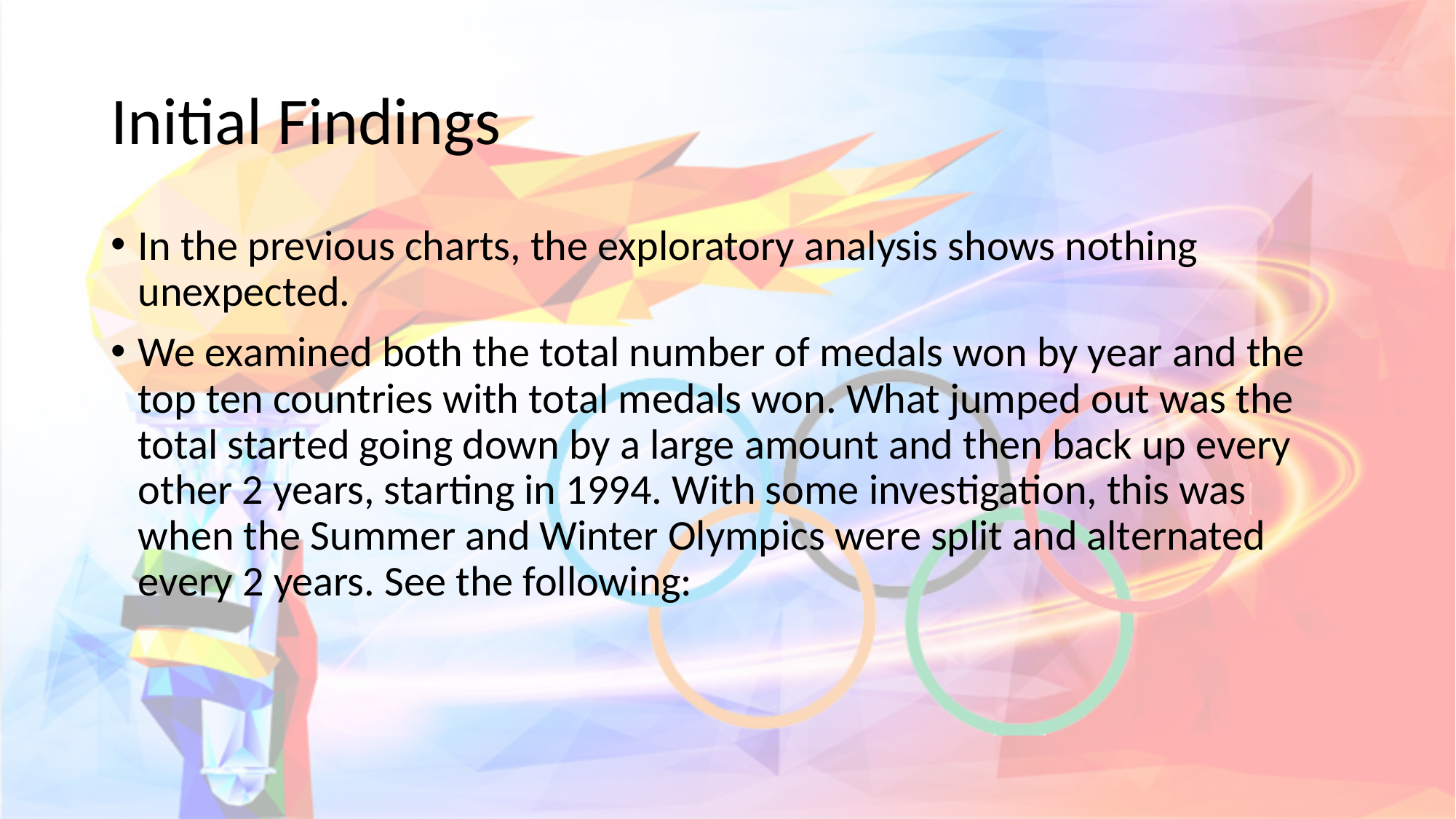

# Initial Findings
In the previous charts, the exploratory analysis shows nothing unexpected.
We examined both the total number of medals won by year and the top ten countries with total medals won. What jumped out was the total started going down by a large amount and then back up every other 2 years, starting in 1994. With some investigation, this was when the Summer and Winter Olympics were split and alternated every 2 years. See the following: